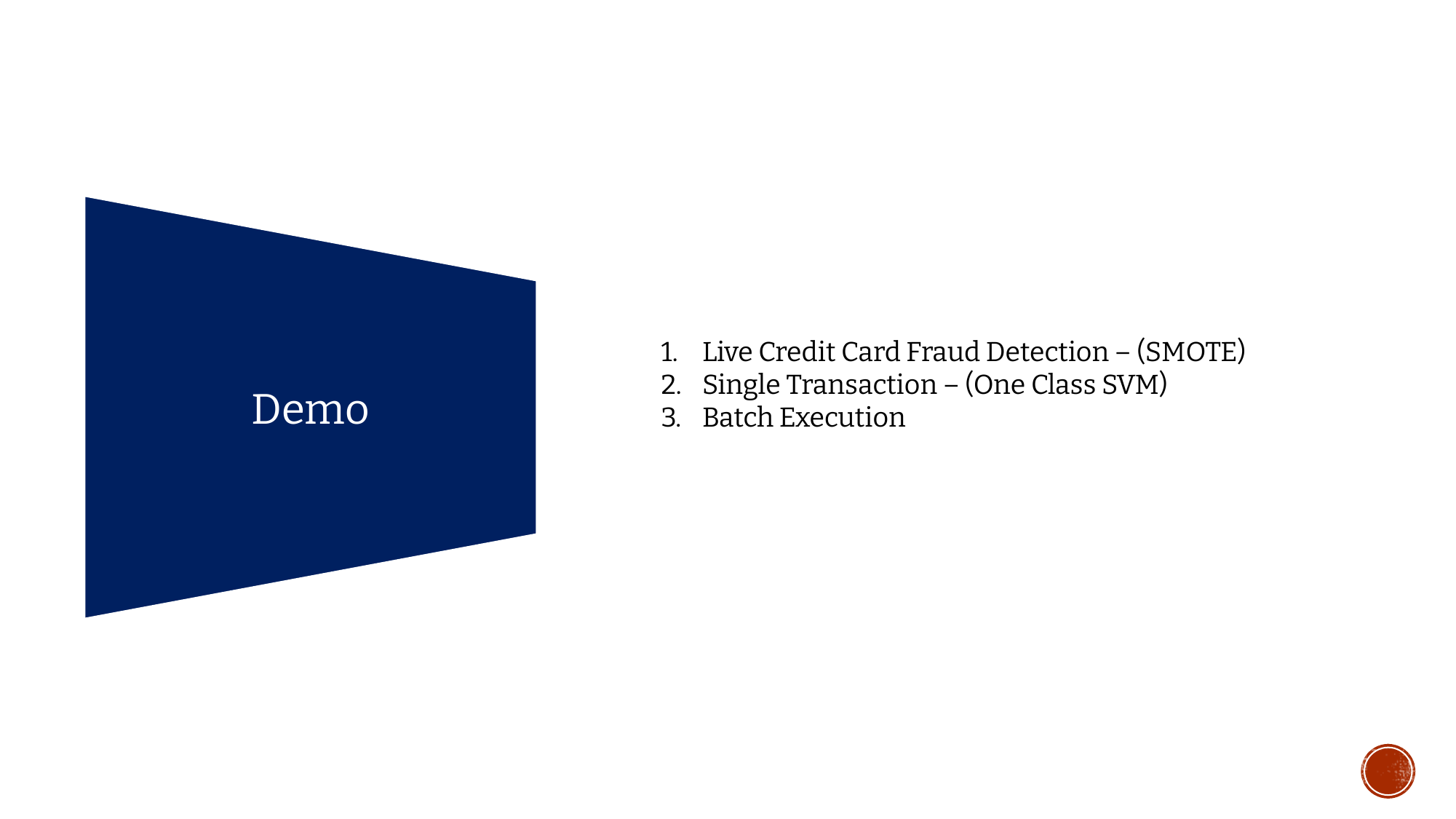

Demo
Live Credit Card Fraud Detection – (SMOTE)
Single Transaction – (One Class SVM)
Batch Execution